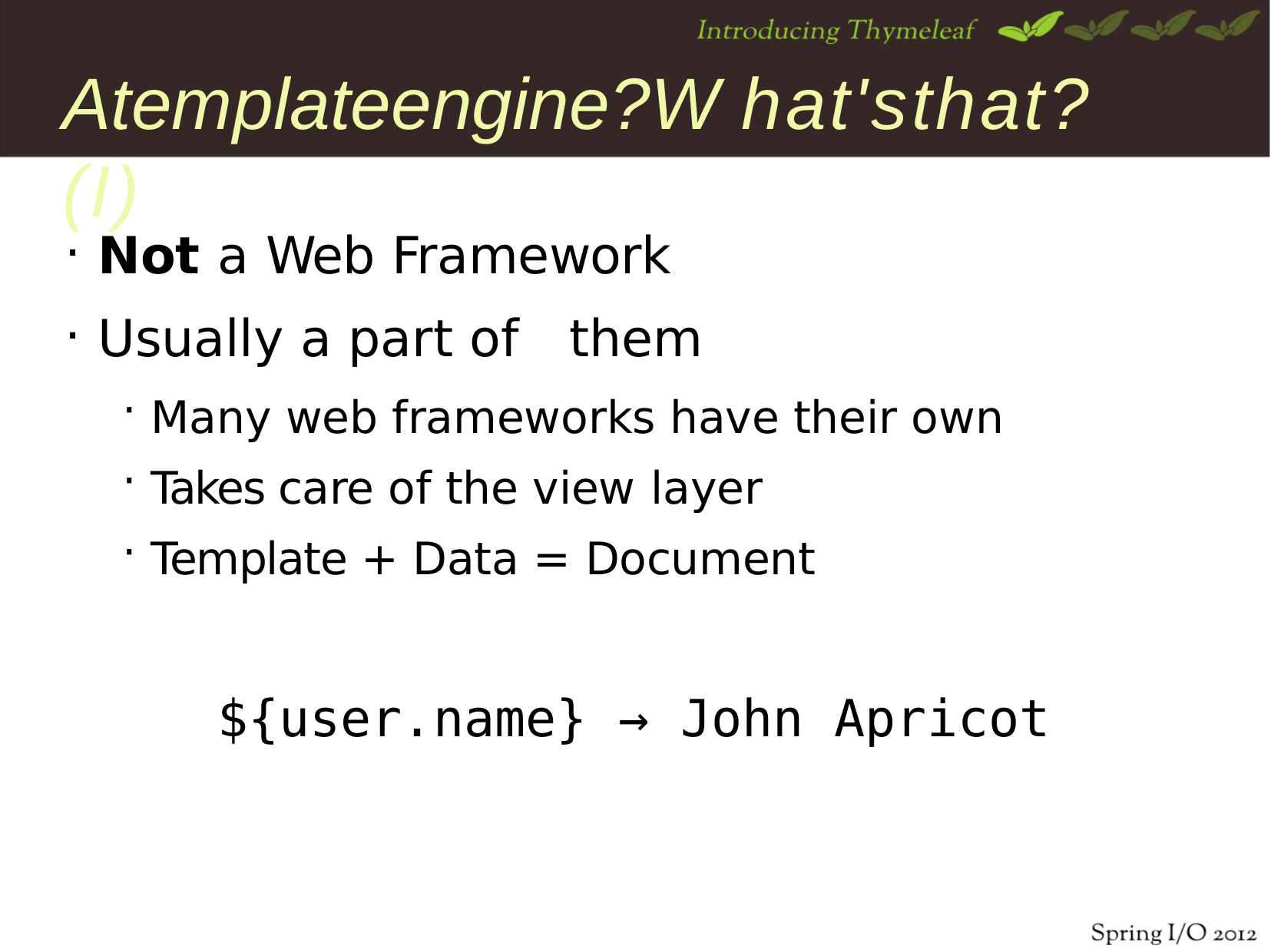

# Atemplateengine?W hat'sthat?(I)
Not a Web Framework
Usually a part of	them
Many web frameworks have their own
Takes care of the view layer
Template + Data = Document

${user.name} → John Apricot